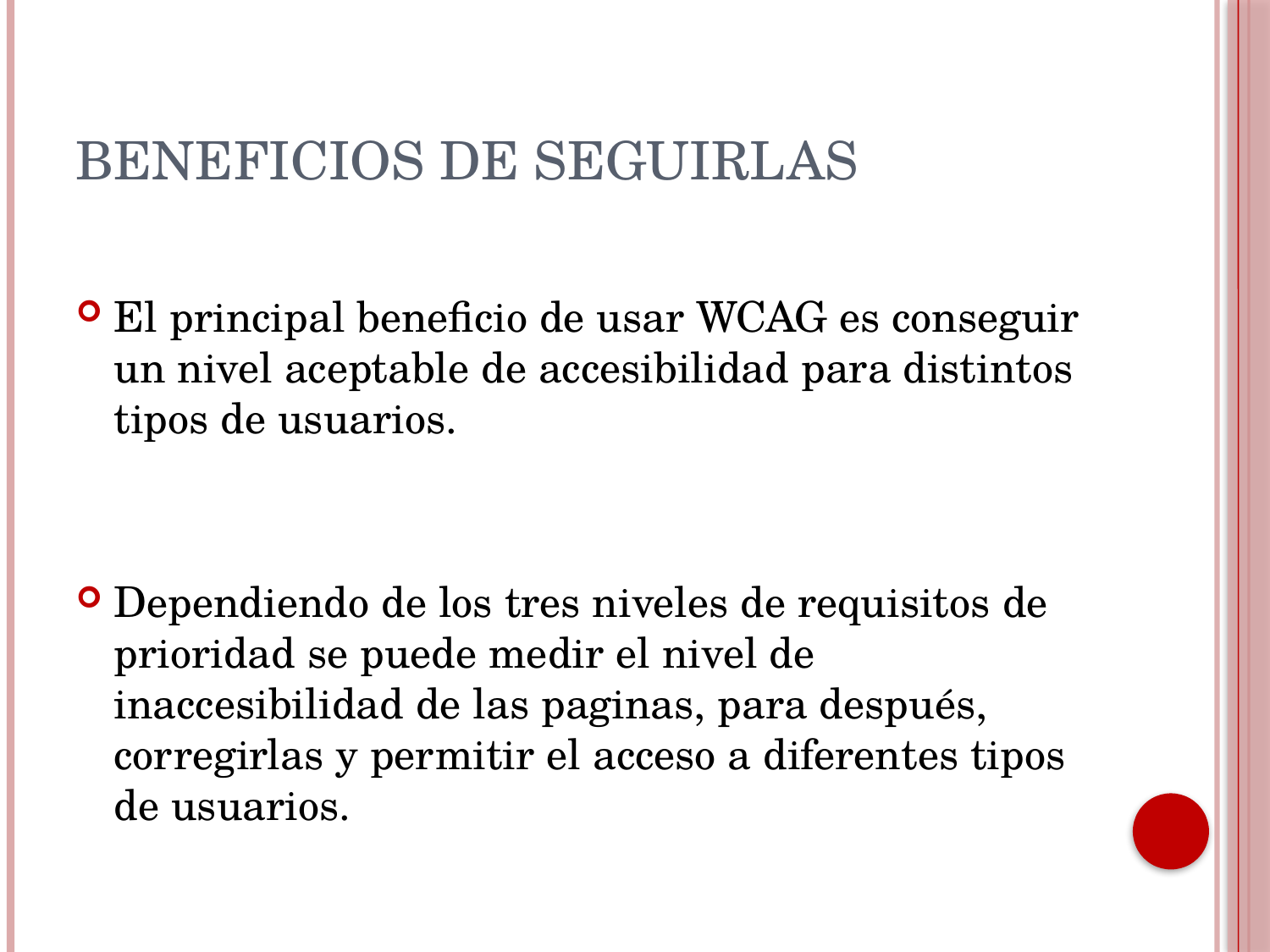

# BENEFICIOS DE SEGUIRLAS

El principal beneficio de usar WCAG es conseguir un nivel aceptable de accesibilidad para distintos tipos de usuarios.

Dependiendo de los tres niveles de requisitos de prioridad se puede medir el nivel de inaccesibilidad de las paginas, para después, corregirlas y permitir el acceso a diferentes tipos de usuarios.